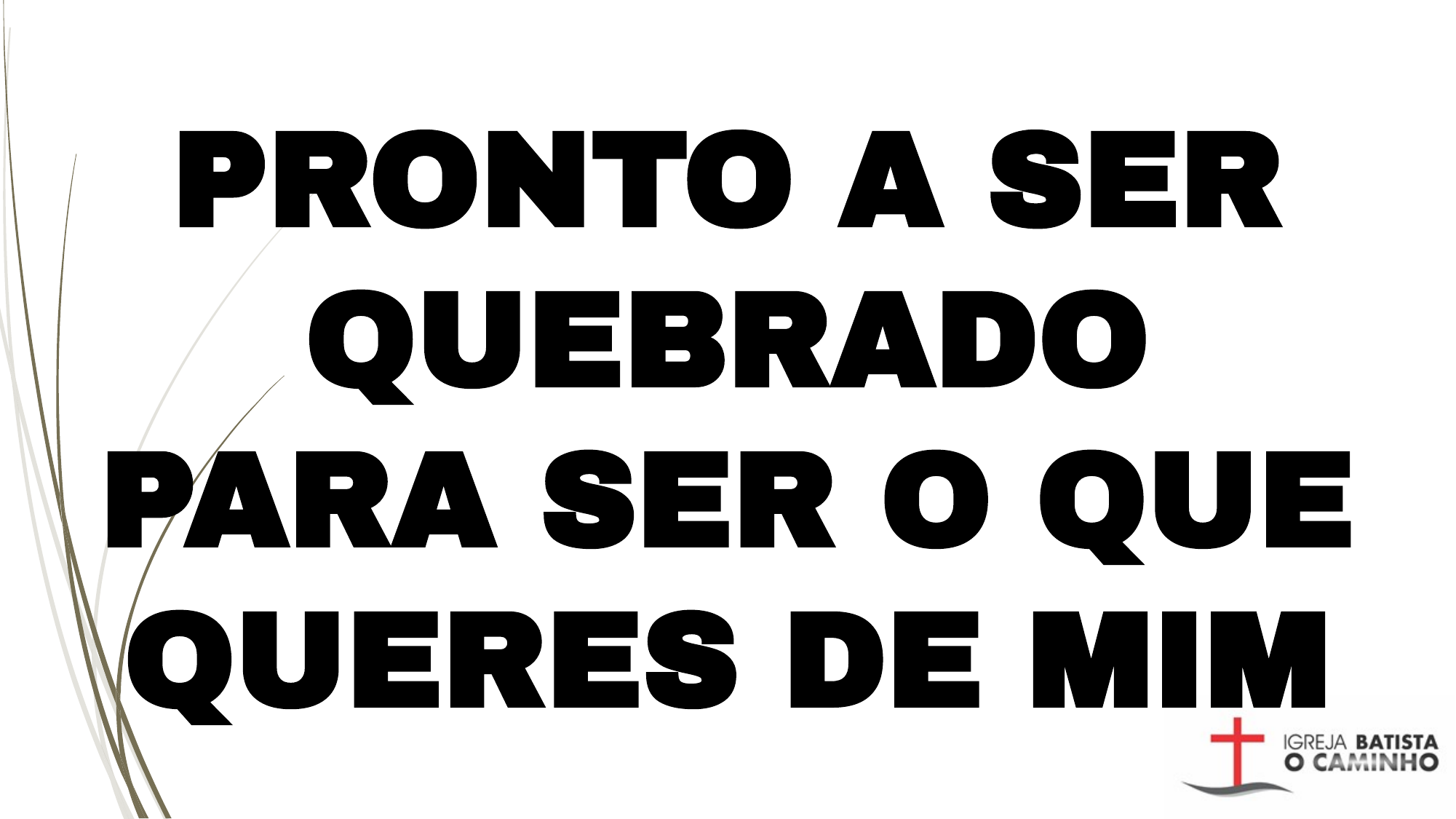

# PRONTO A SER QUEBRADO PARA SER O QUE QUERES DE MIM